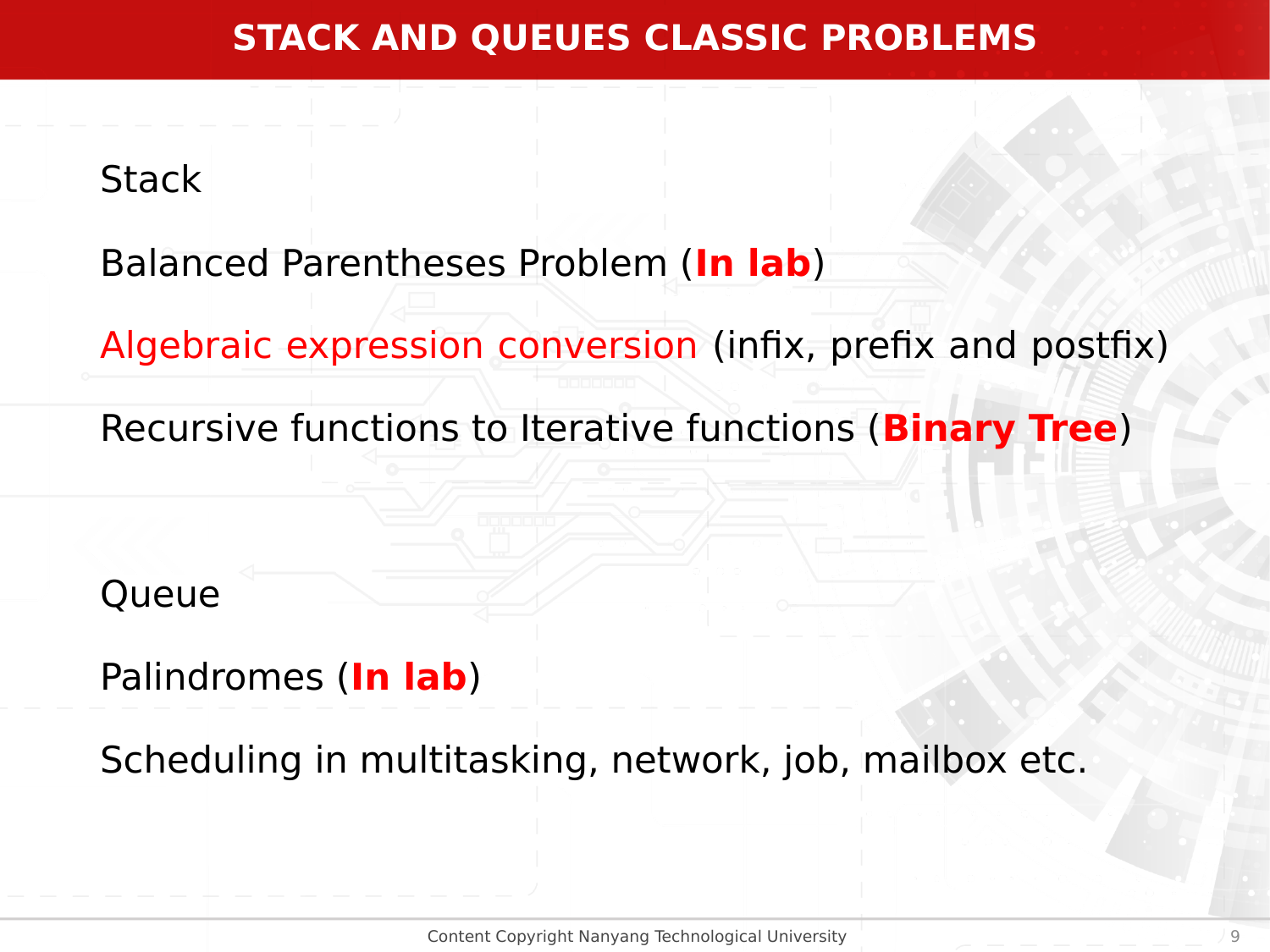

# Stack and Queues Classic Problems
Stack
Balanced Parentheses Problem (In lab)
Algebraic expression conversion (infix, prefix and postfix)
Recursive functions to Iterative functions (Binary Tree)

Queue
Palindromes (In lab)
Scheduling in multitasking, network, job, mailbox etc.